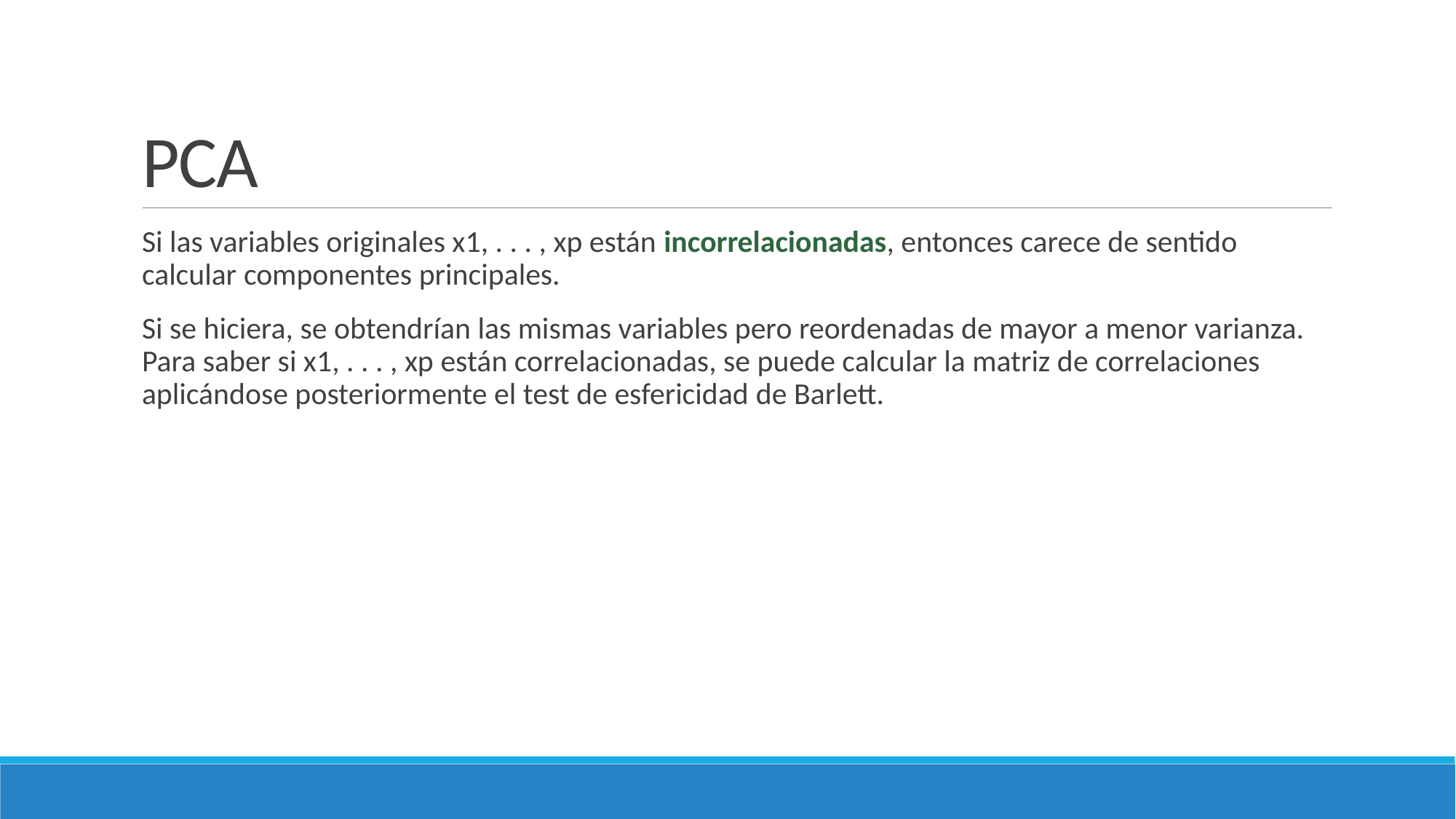

# PCA
Si las variables originales x1, . . . , xp están incorrelacionadas, entonces carece de sentido calcular componentes principales.
Si se hiciera, se obtendrían las mismas variables pero reordenadas de mayor a menor varianza. Para saber si x1, . . . , xp están correlacionadas, se puede calcular la matriz de correlaciones aplicándose posteriormente el test de esfericidad de Barlett.